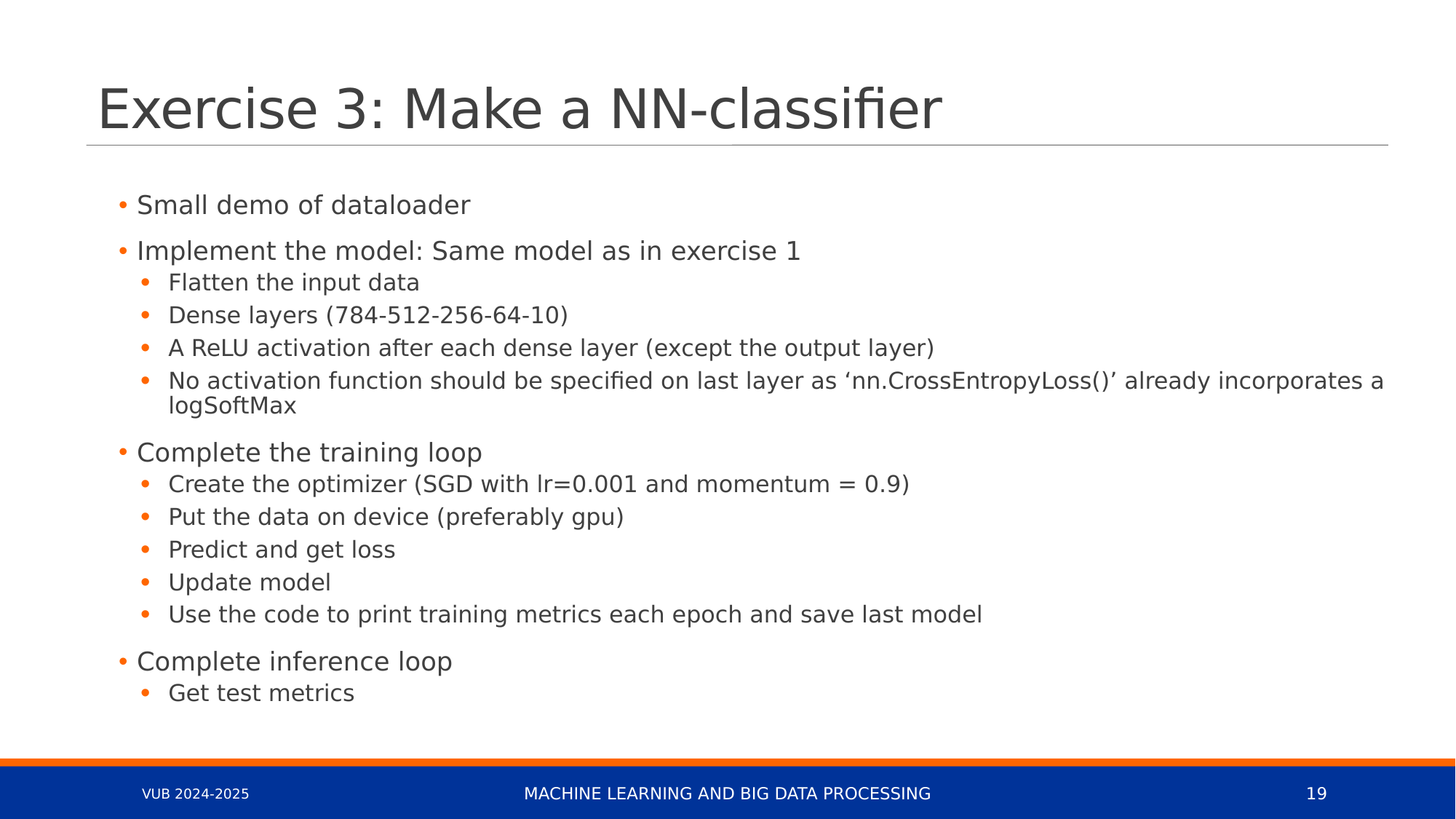

# Exercise 3: Make a NN-classifier
 Small demo of dataloader
 Implement the model: Same model as in exercise 1
Flatten the input data
Dense layers (784-512-256-64-10)
A ReLU activation after each dense layer (except the output layer)
No activation function should be specified on last layer as ‘nn.CrossEntropyLoss()’ already incorporates a logSoftMax
 Complete the training loop
Create the optimizer (SGD with lr=0.001 and momentum = 0.9)
Put the data on device (preferably gpu)
Predict and get loss
Update model
Use the code to print training metrics each epoch and save last model
 Complete inference loop
Get test metrics

VUB 2024-2025
Machine learning and big data processing
19